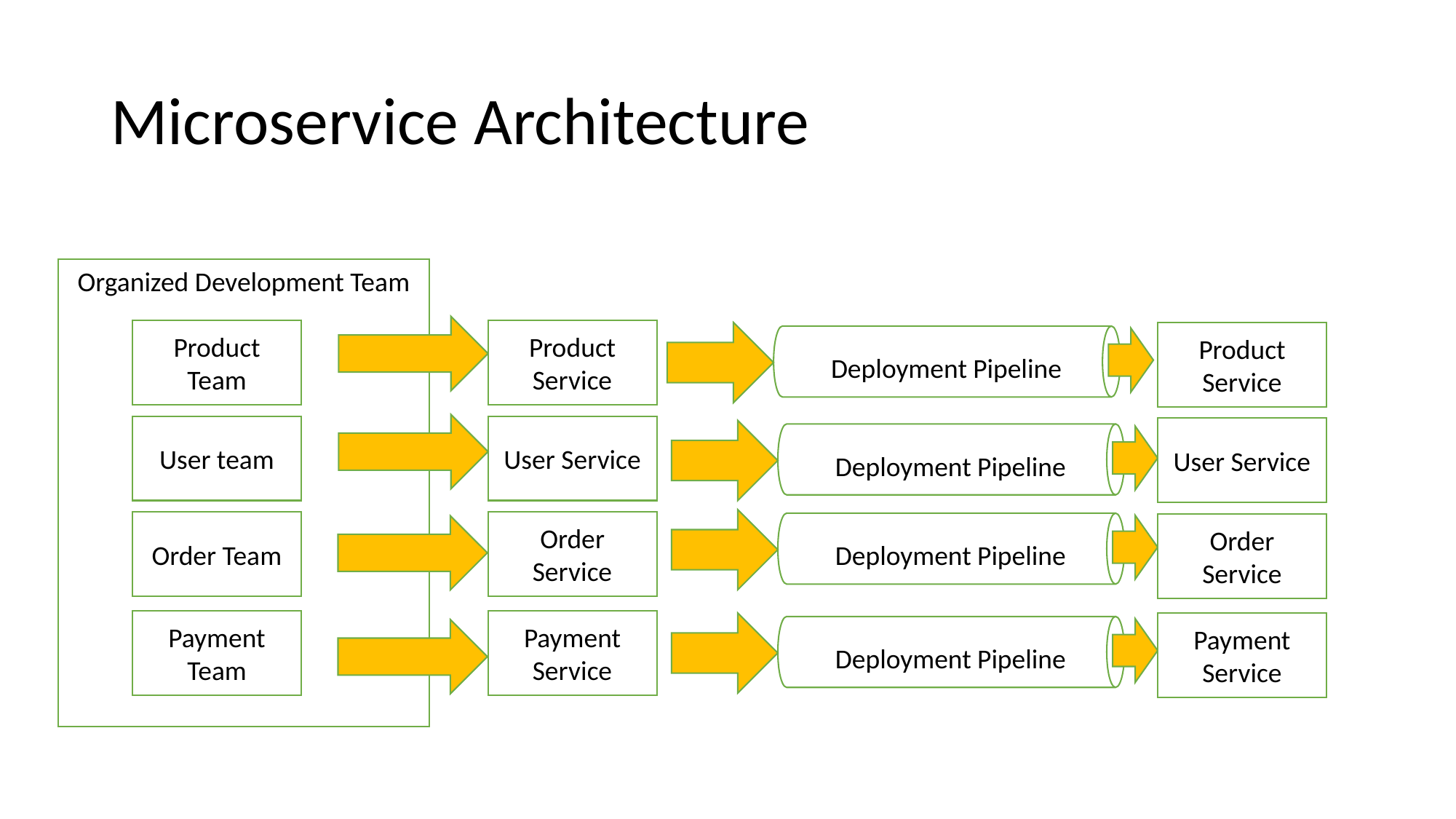

# Microservice Architecture

Organized Development Team

Product Team
Product Service

Product Service

Deployment Pipeline

User team
User Service
User Service

Deployment Pipeline

Order Team
Order Service
Order Service

Deployment Pipeline
Payment Team
Payment Service

Payment Service

Deployment Pipeline